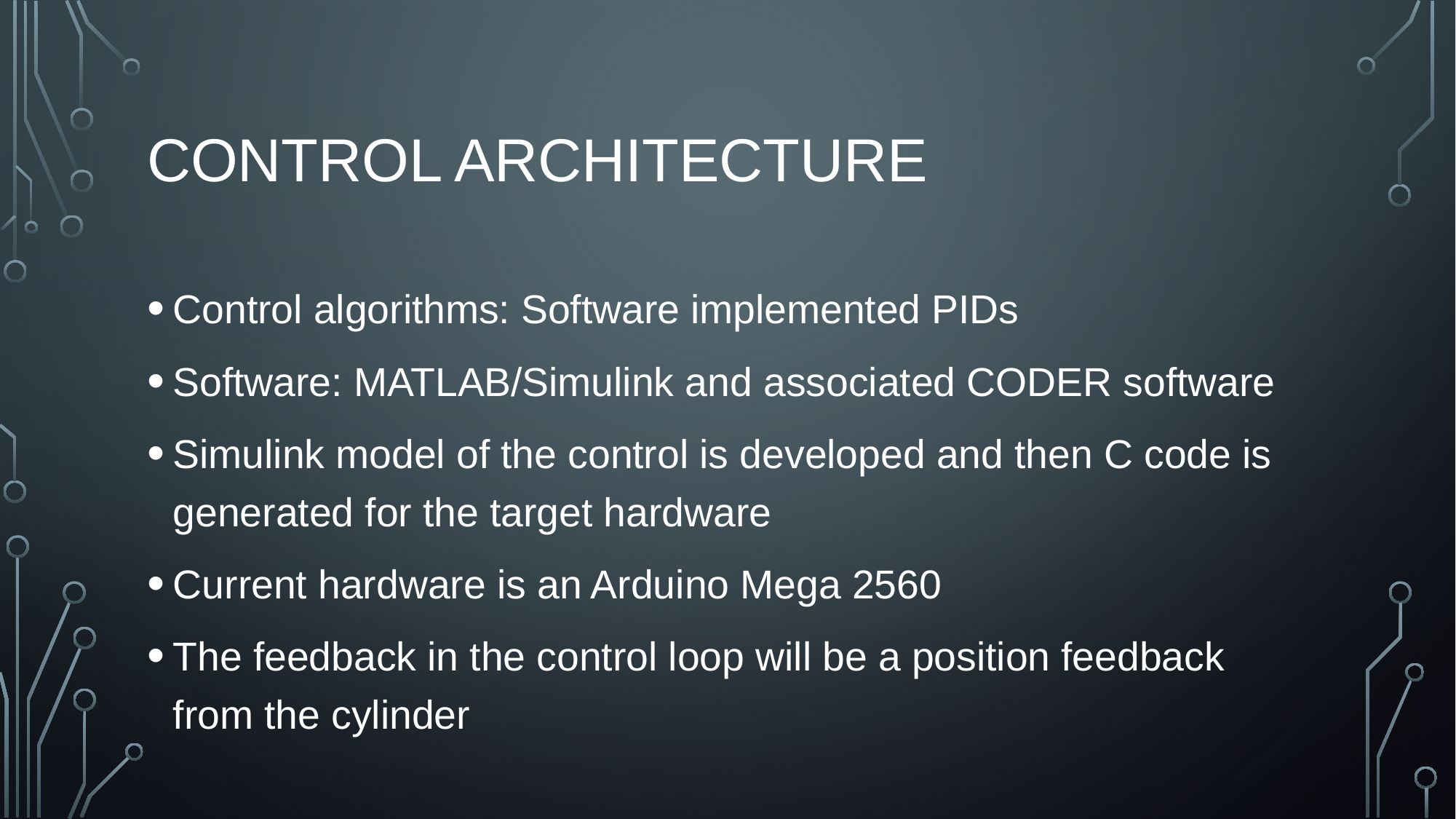

# Control architecture
Control algorithms: Software implemented PIDs
Software: MATLAB/Simulink and associated CODER software
Simulink model of the control is developed and then C code is generated for the target hardware
Current hardware is an Arduino Mega 2560
The feedback in the control loop will be a position feedback from the cylinder